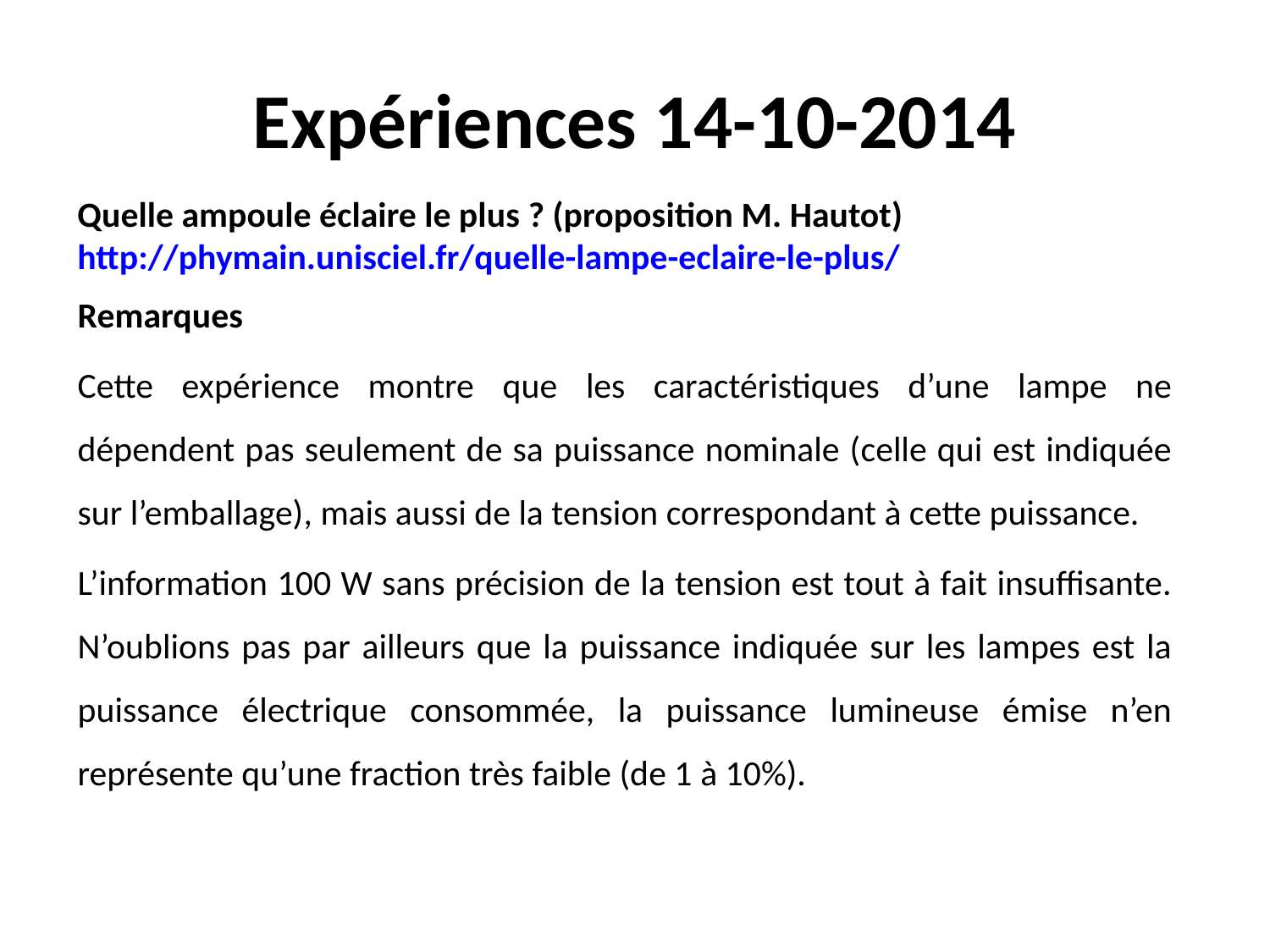

# Expériences 14-10-2014
Quelle ampoule éclaire le plus ? (proposition M. Hautot)
http://phymain.unisciel.fr/quelle-lampe-eclaire-le-plus/
Remarques
Cette expérience montre que les caractéristiques d’une lampe ne dépendent pas seulement de sa puissance nominale (celle qui est indiquée sur l’emballage), mais aussi de la tension correspondant à cette puissance.
L’information 100 W sans précision de la tension est tout à fait insuffisante. N’oublions pas par ailleurs que la puissance indiquée sur les lampes est la puissance électrique consommée, la puissance lumineuse émise n’en représente qu’une fraction très faible (de 1 à 10%).